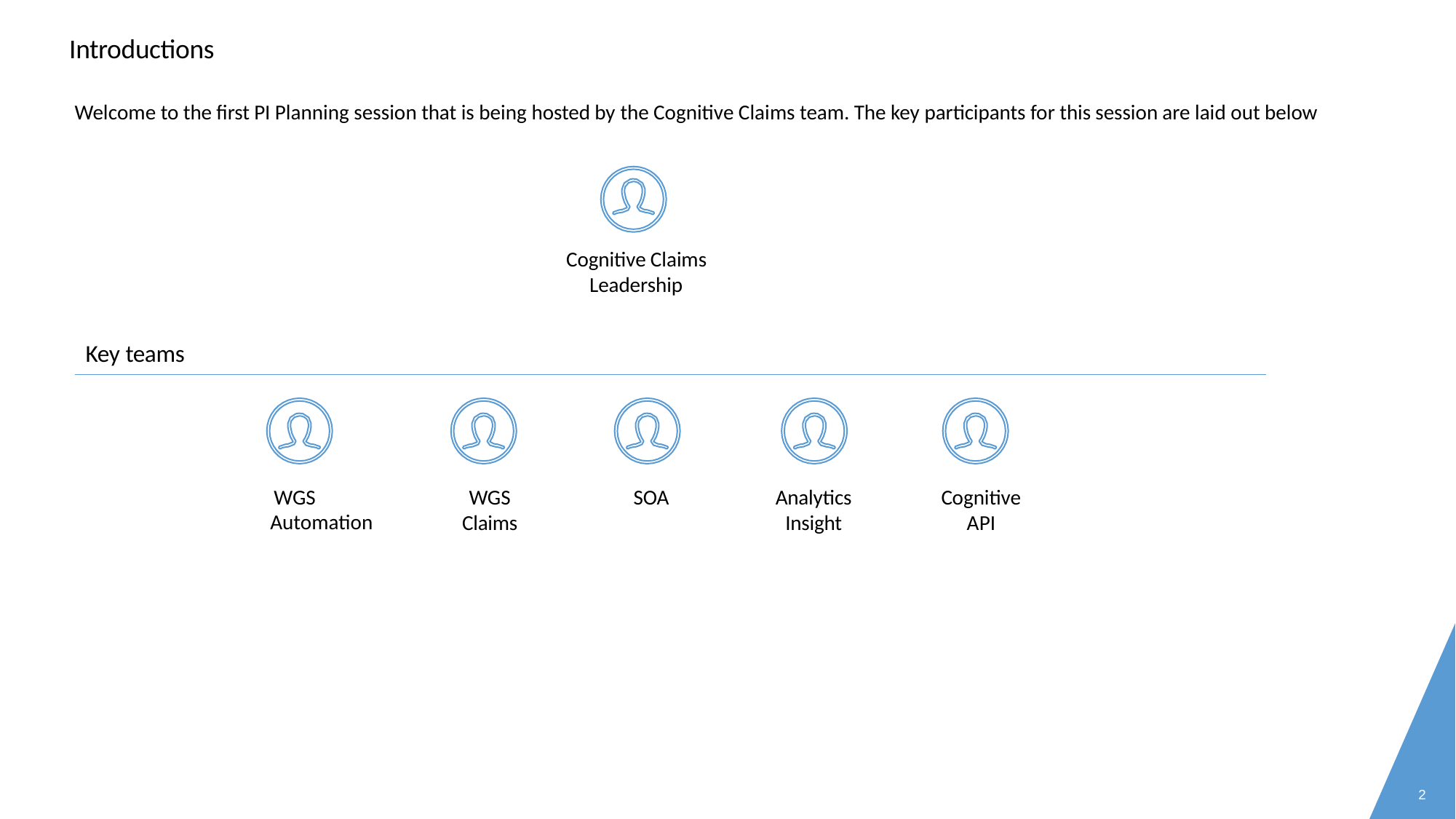

# Introductions
Welcome to the first PI Planning session that is being hosted by the Cognitive Claims team. The key participants for this session are laid out below

Cognitive Claims Leadership
Key teams

| WGS | WGS | SOA | Analytics | Cognitive |
| --- | --- | --- | --- | --- |
| Automation | Claims |  | Insight | API |
|  |  |  |  |  |
2